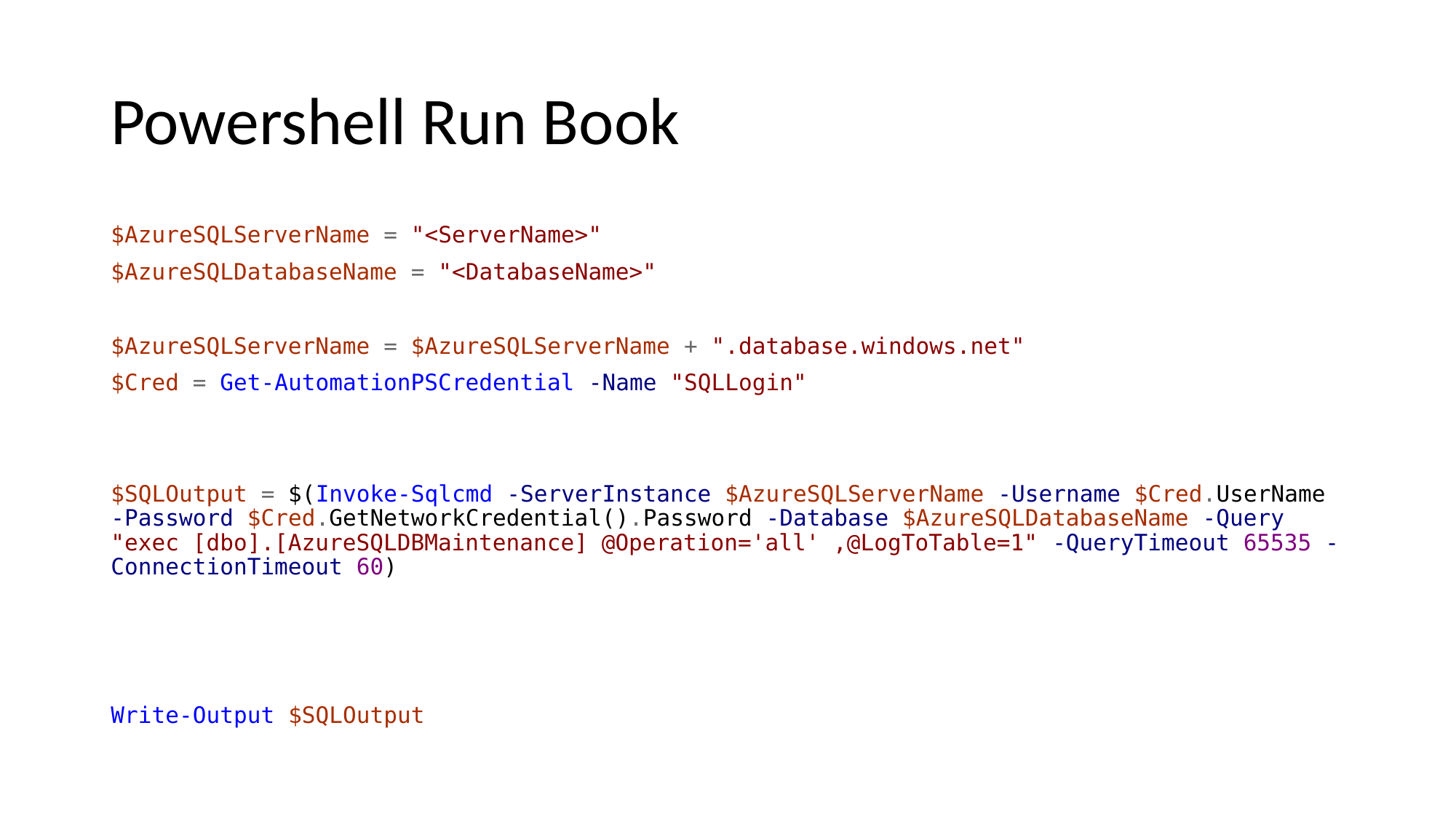

# Powershell Run Book
$AzureSQLServerName = "<ServerName>"
$AzureSQLDatabaseName = "<DatabaseName>"

$AzureSQLServerName = $AzureSQLServerName + ".database.windows.net"
$Cred = Get-AutomationPSCredential -Name "SQLLogin"

$SQLOutput = $(Invoke-Sqlcmd -ServerInstance $AzureSQLServerName -Username $Cred.UserName -Password $Cred.GetNetworkCredential().Password -Database $AzureSQLDatabaseName -Query "exec [dbo].[AzureSQLDBMaintenance] @Operation='all' ,@LogToTable=1" -QueryTimeout 65535 -ConnectionTimeout 60)

Write-Output $SQLOutput